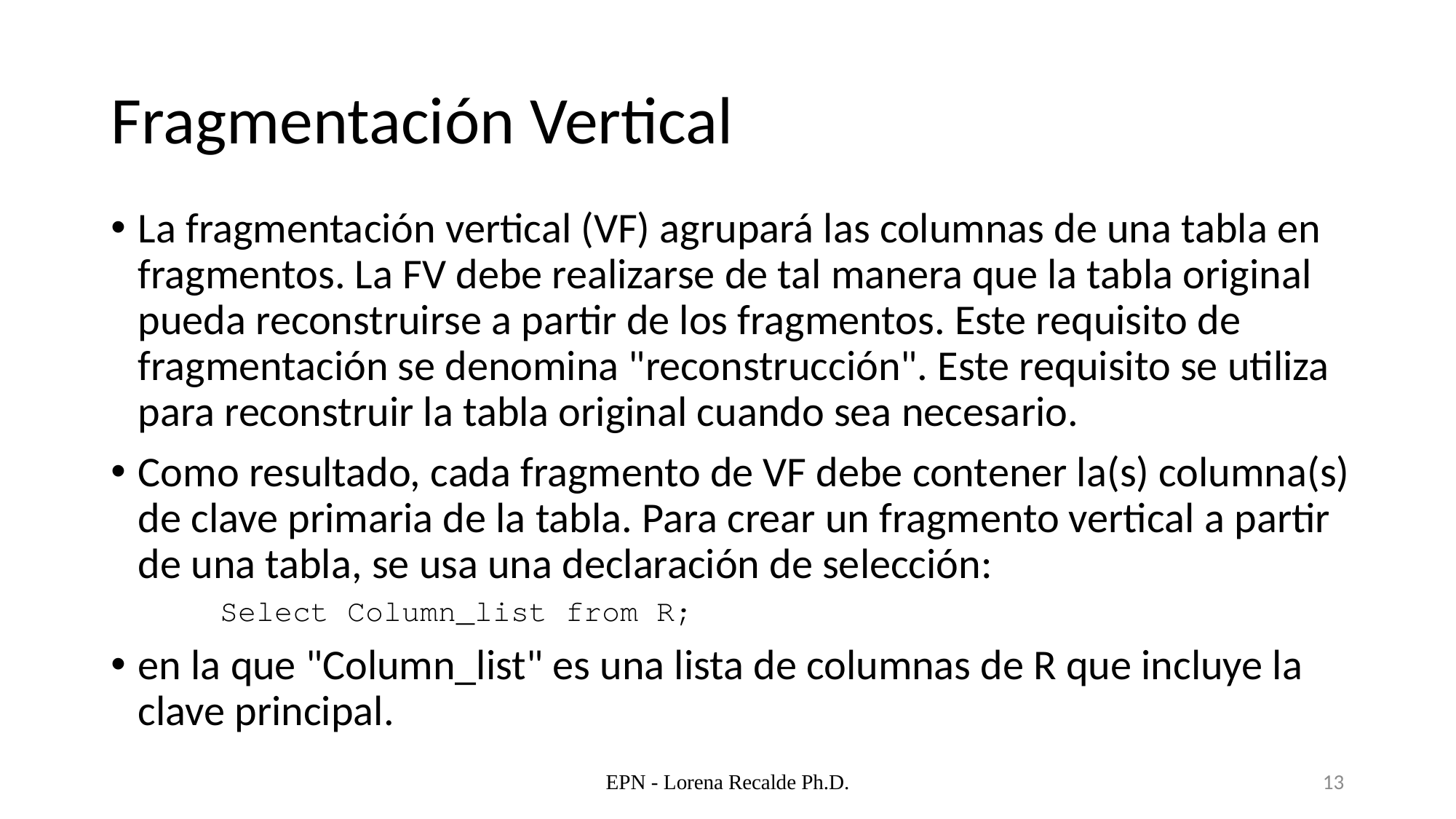

# Fragmentación Vertical
La fragmentación vertical (VF) agrupará las columnas de una tabla en fragmentos. La FV debe realizarse de tal manera que la tabla original pueda reconstruirse a partir de los fragmentos. Este requisito de fragmentación se denomina "reconstrucción". Este requisito se utiliza para reconstruir la tabla original cuando sea necesario.
Como resultado, cada fragmento de VF debe contener la(s) columna(s) de clave primaria de la tabla. Para crear un fragmento vertical a partir de una tabla, se usa una declaración de selección:
Select Column_list from R;
en la que "Column_list" es una lista de columnas de R que incluye la clave principal.
EPN - Lorena Recalde Ph.D.
13